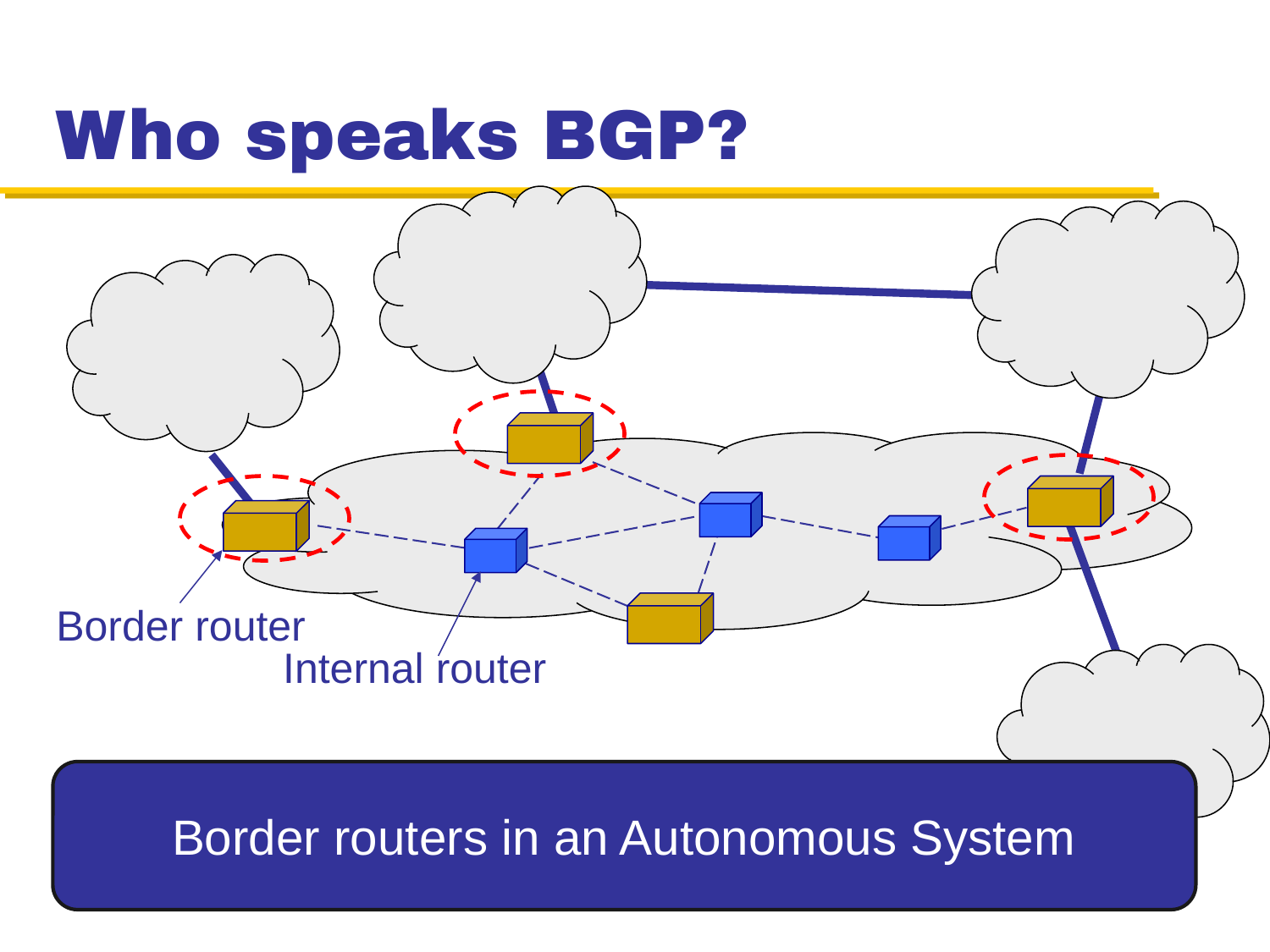

# Who speaks BGP?

Border router

Internal router

Border routers in an Autonomous System
November 11, 2020
EECS 489 – Review 3
32